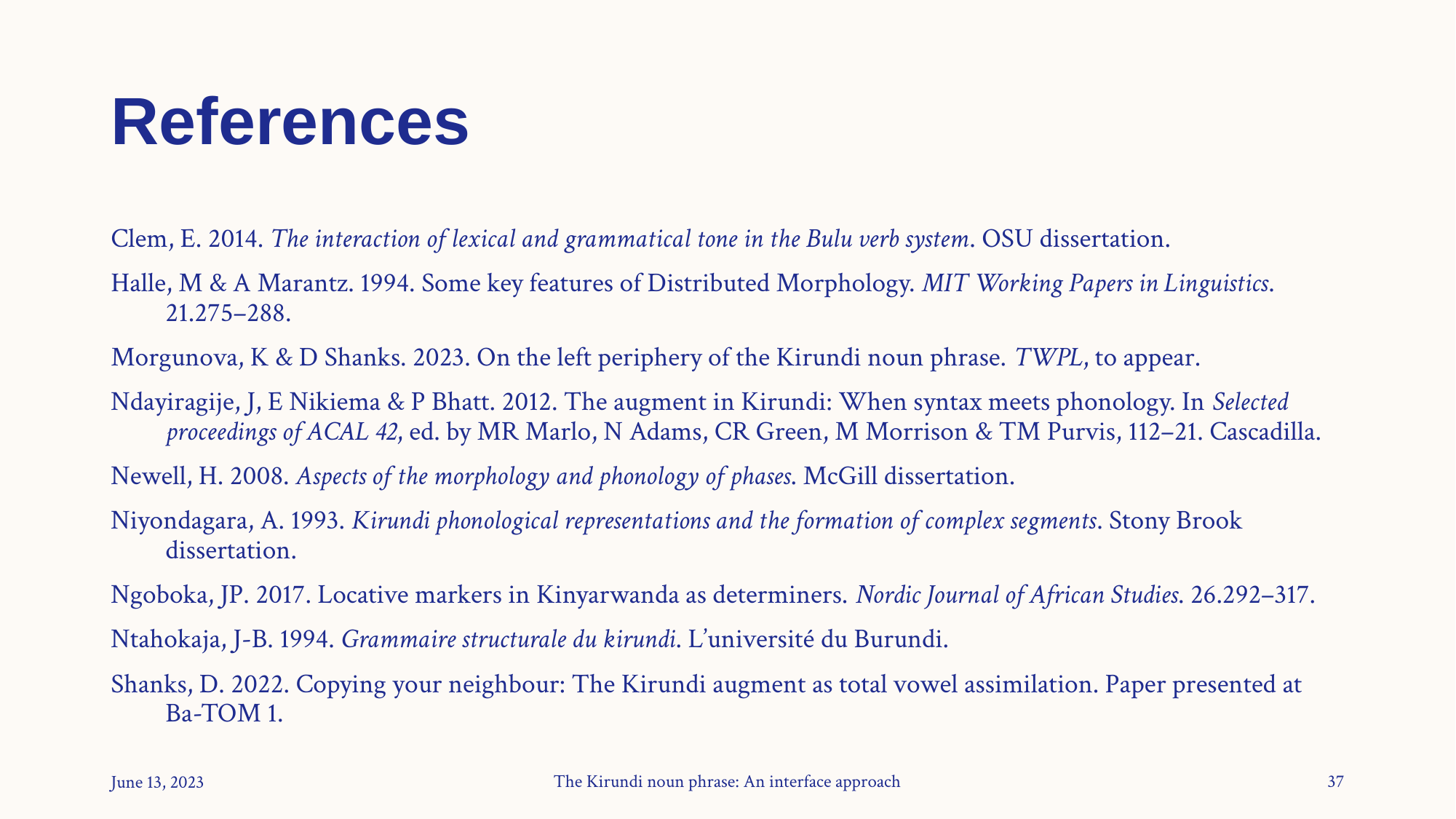

# References
Clem, E. 2014. The interaction of lexical and grammatical tone in the Bulu verb system. OSU dissertation.
Halle, M & A Marantz. 1994. Some key features of Distributed Morphology. MIT Working Papers in Linguistics. 21.275–288.
Morgunova, K & D Shanks. 2023. On the left periphery of the Kirundi noun phrase. TWPL, to appear.
Ndayiragije, J, E Nikiema & P Bhatt. 2012. The augment in Kirundi: When syntax meets phonology. In Selected proceedings of ACAL 42, ed. by MR Marlo, N Adams, CR Green, M Morrison & TM Purvis, 112–21. Cascadilla.
Newell, H. 2008. Aspects of the morphology and phonology of phases. McGill dissertation.
Niyondagara, A. 1993. Kirundi phonological representations and the formation of complex segments. Stony Brook dissertation.
Ngoboka, JP. 2017. Locative markers in Kinyarwanda as determiners. Nordic Journal of African Studies. 26.292–317.
Ntahokaja, J-B. 1994. Grammaire structurale du kirundi. L’université du Burundi.
Shanks, D. 2022. Copying your neighbour: The Kirundi augment as total vowel assimilation. Paper presented at Ba-TOM 1.
June 13, 2023
The Kirundi noun phrase: An interface approach
37